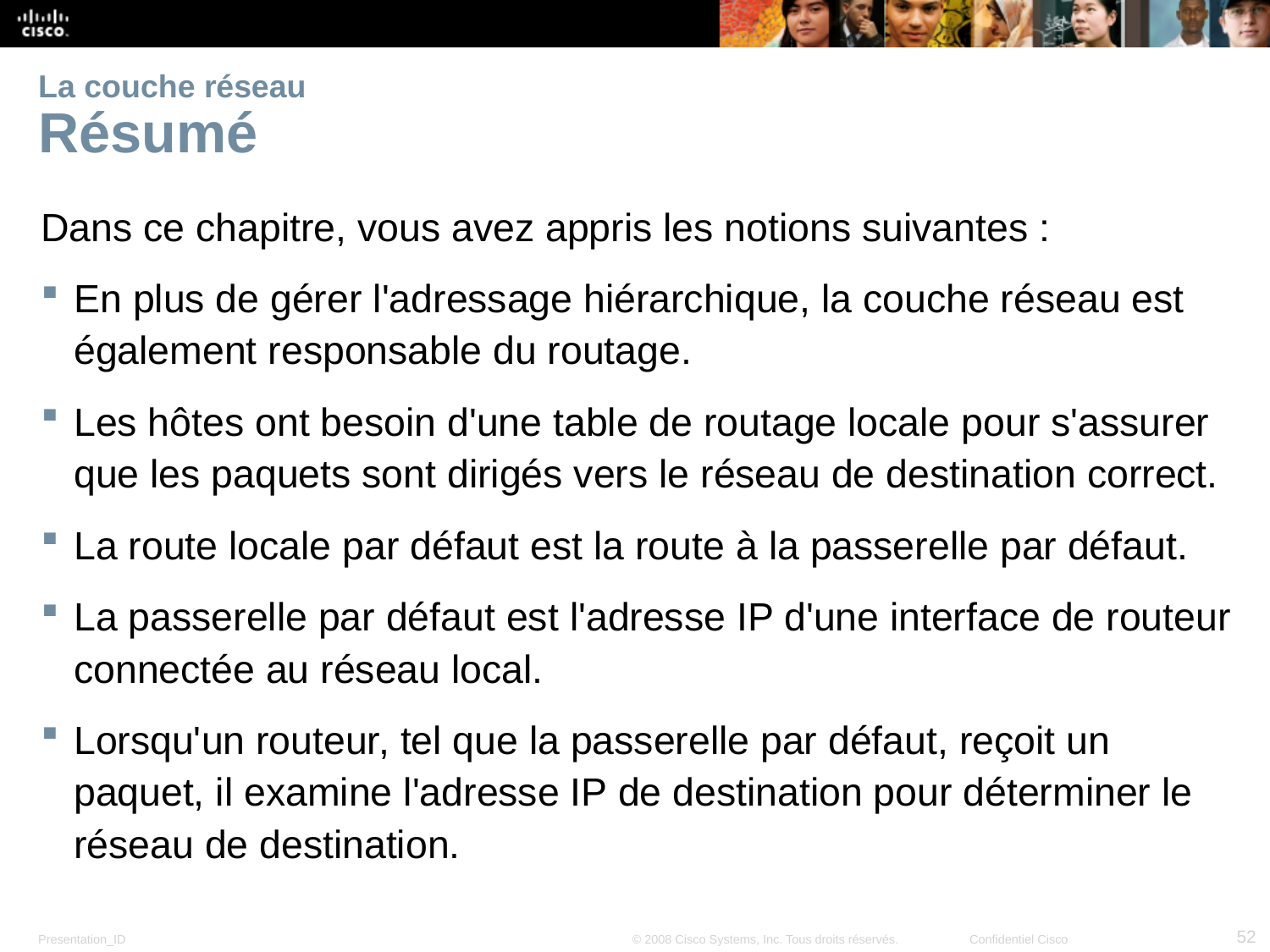

# La couche réseau Résumé
Dans ce chapitre, vous avez appris les notions suivantes :
En plus de gérer l'adressage hiérarchique, la couche réseau est également responsable du routage.
Les hôtes ont besoin d'une table de routage locale pour s'assurer que les paquets sont dirigés vers le réseau de destination correct.
La route locale par défaut est la route à la passerelle par défaut.
La passerelle par défaut est l'adresse IP d'une interface de routeur connectée au réseau local.
Lorsqu'un routeur, tel que la passerelle par défaut, reçoit un paquet, il examine l'adresse IP de destination pour déterminer le réseau de destination.